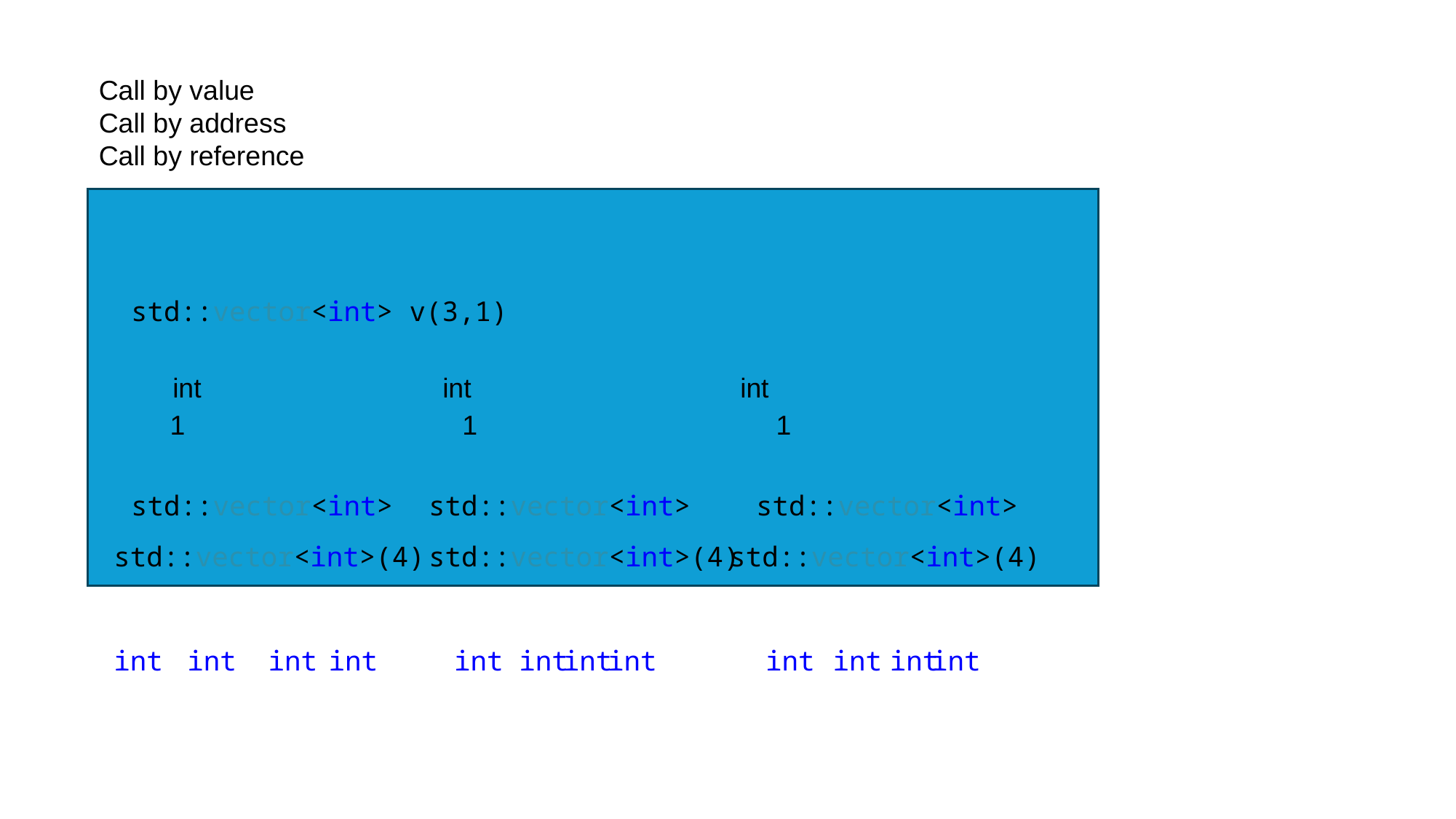

Call by value
Call by address
Call by reference

std::vector<int> v(3,1)
int
int
int
1
1
1
std::vector<int>
std::vector<int>
std::vector<int>
std::vector<int>(4)
std::vector<int>(4)
std::vector<int>(4)
int
int
int
int
int
int
int
int
int
int
int
int